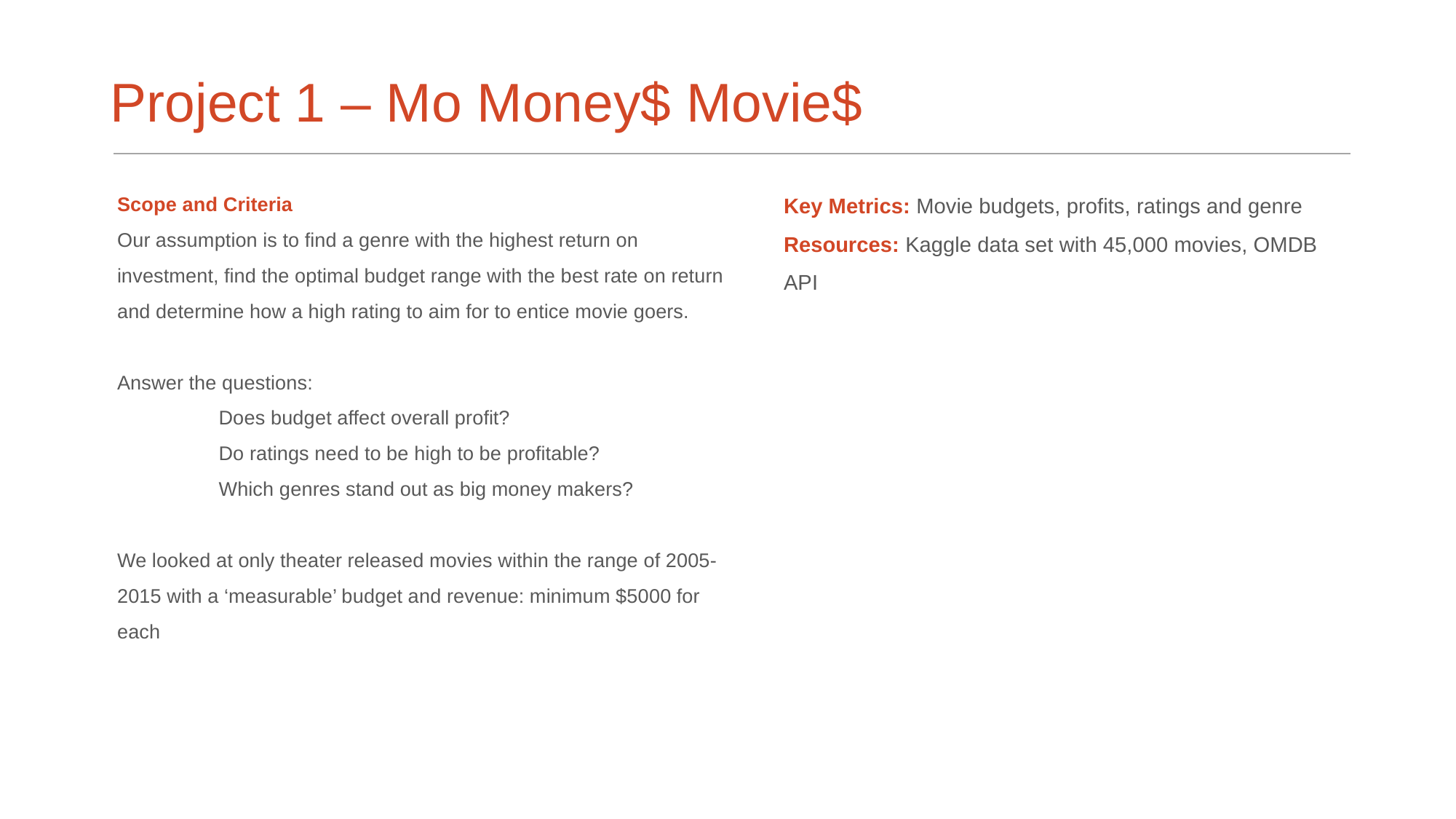

# Project 1 – Mo Money$ Movie$
Scope and Criteria
Our assumption is to find a genre with the highest return on investment, find the optimal budget range with the best rate on return and determine how a high rating to aim for to entice movie goers.

Answer the questions:
	Does budget affect overall profit?
	Do ratings need to be high to be profitable?
	Which genres stand out as big money makers?

We looked at only theater released movies within the range of 2005-2015 with a ‘measurable’ budget and revenue: minimum $5000 for each

Key Metrics: Movie budgets, profits, ratings and genre
Resources: Kaggle data set with 45,000 movies, OMDB API